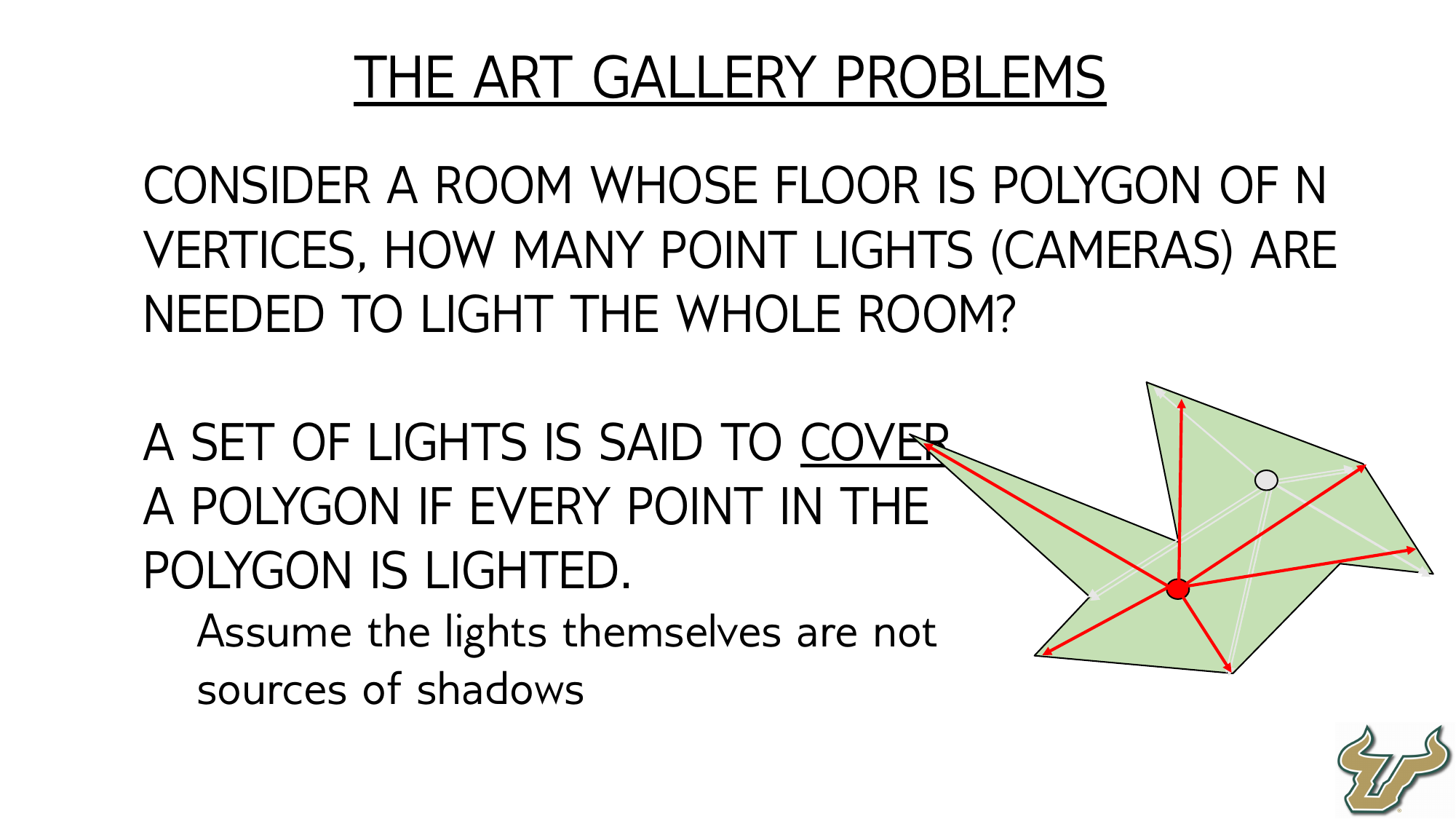

The Art Gallery Problems
Consider a room whose floor is polygon of N vertices, how many point lights (cameras) are needed to light the whole room?

A set of lights is said to cover
a polygon if every point in the
polygon is lighted.
Assume the lights themselves are not
sources of shadows